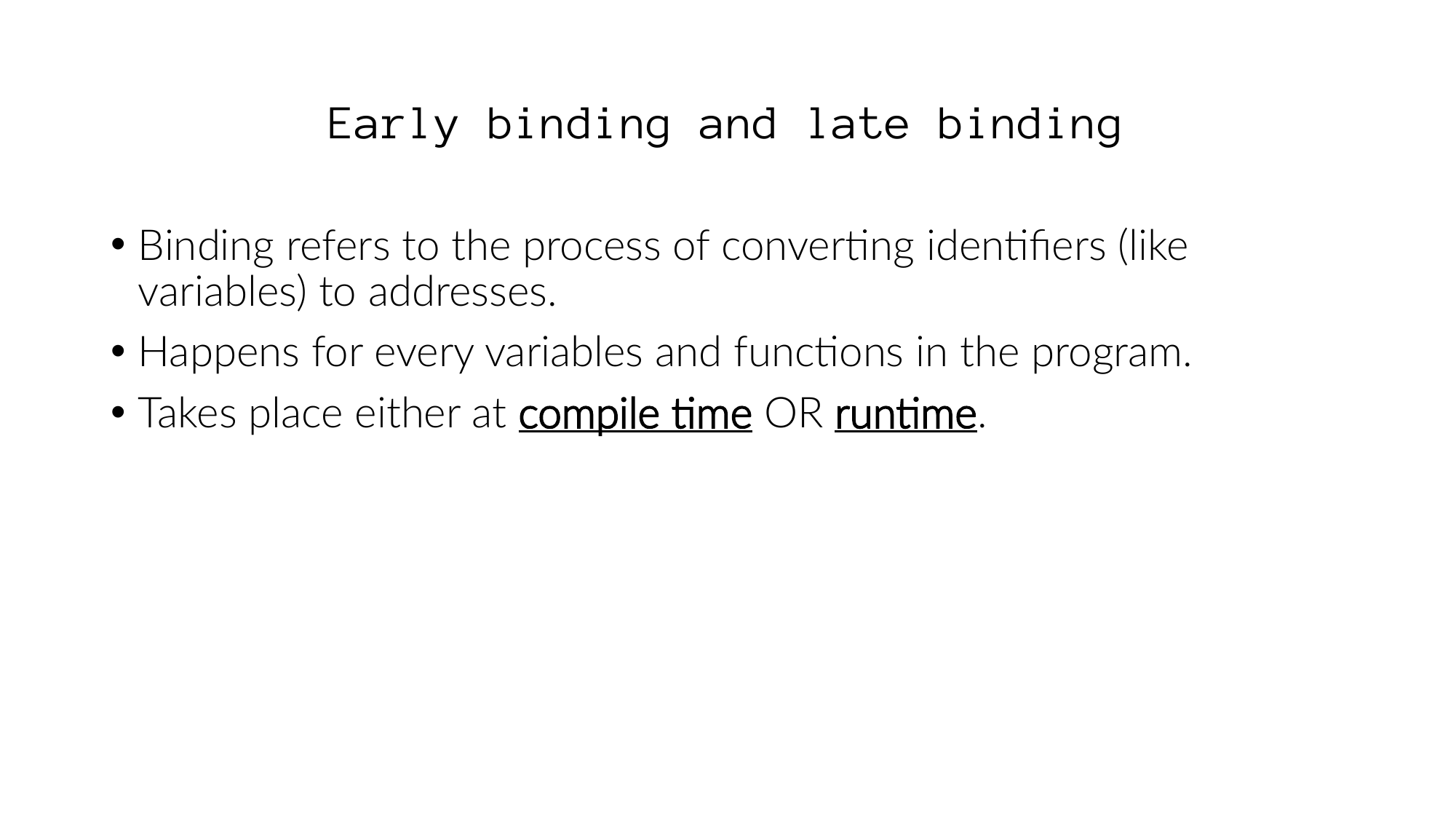

# Early binding and late binding
Binding refers to the process of converting identifiers (like variables) to addresses.
Happens for every variables and functions in the program.
Takes place either at compile time OR runtime.